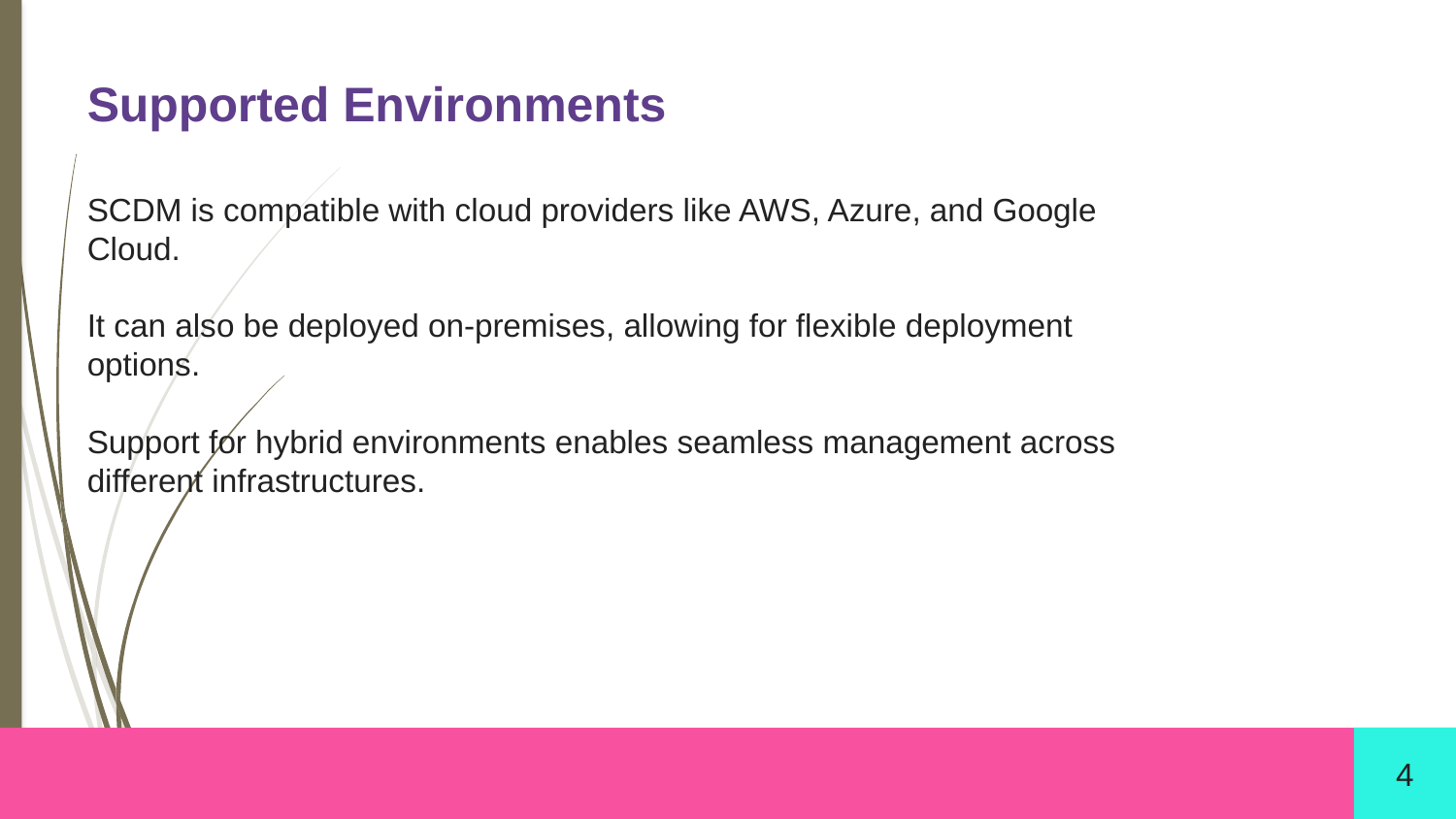

Supported Environments
SCDM is compatible with cloud providers like AWS, Azure, and Google Cloud.

It can also be deployed on-premises, allowing for flexible deployment options.

Support for hybrid environments enables seamless management across different infrastructures.

4